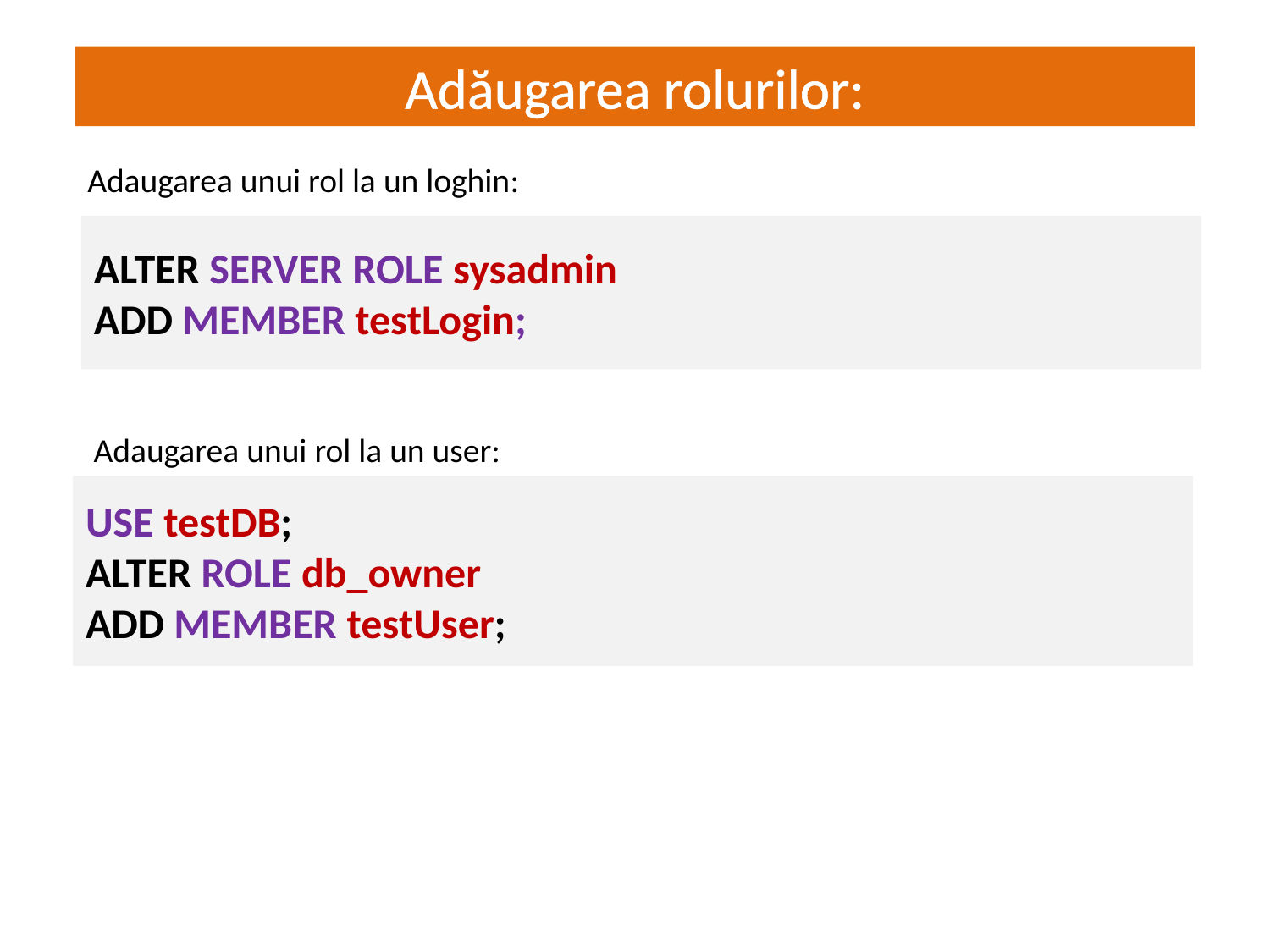

Adăugarea rolurilor:
# JS = interactivitate dinamică
Adaugarea unui rol la un loghin:
ALTER SERVER ROLE sysadmin
ADD MEMBER testLogin;
Adaugarea unui rol la un user:
USE testDB;
ALTER ROLE db_owner
ADD MEMBER testUser;